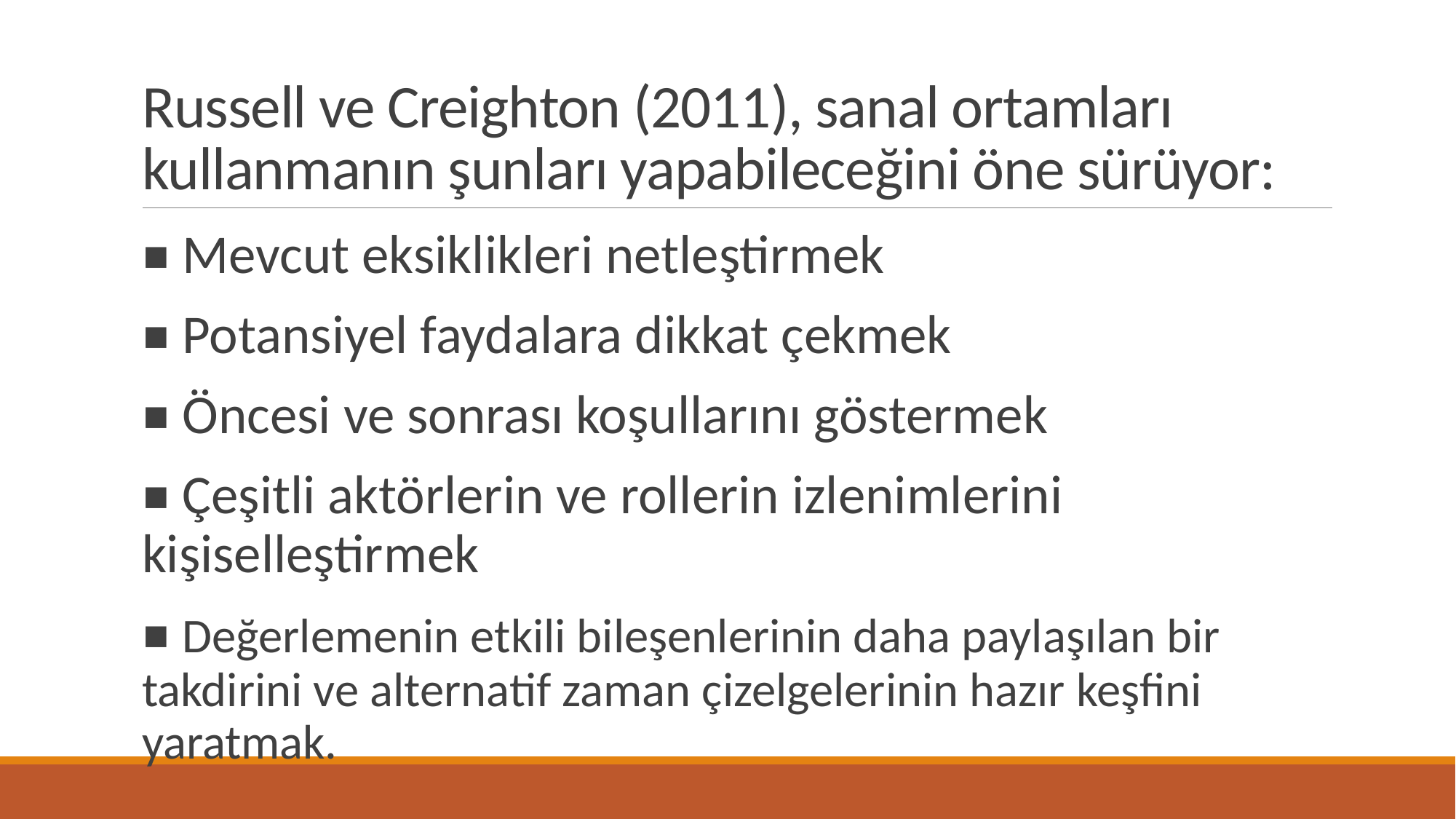

# Russell ve Creighton (2011), sanal ortamları kullanmanın şunları yapabileceğini öne sürüyor:
◾ Mevcut eksiklikleri netleştirmek
◾ Potansiyel faydalara dikkat çekmek
◾ Öncesi ve sonrası koşullarını göstermek
◾ Çeşitli aktörlerin ve rollerin izlenimlerini kişiselleştirmek
◾ Değerlemenin etkili bileşenlerinin daha paylaşılan bir takdirini ve alternatif zaman çizelgelerinin hazır keşfini yaratmak.